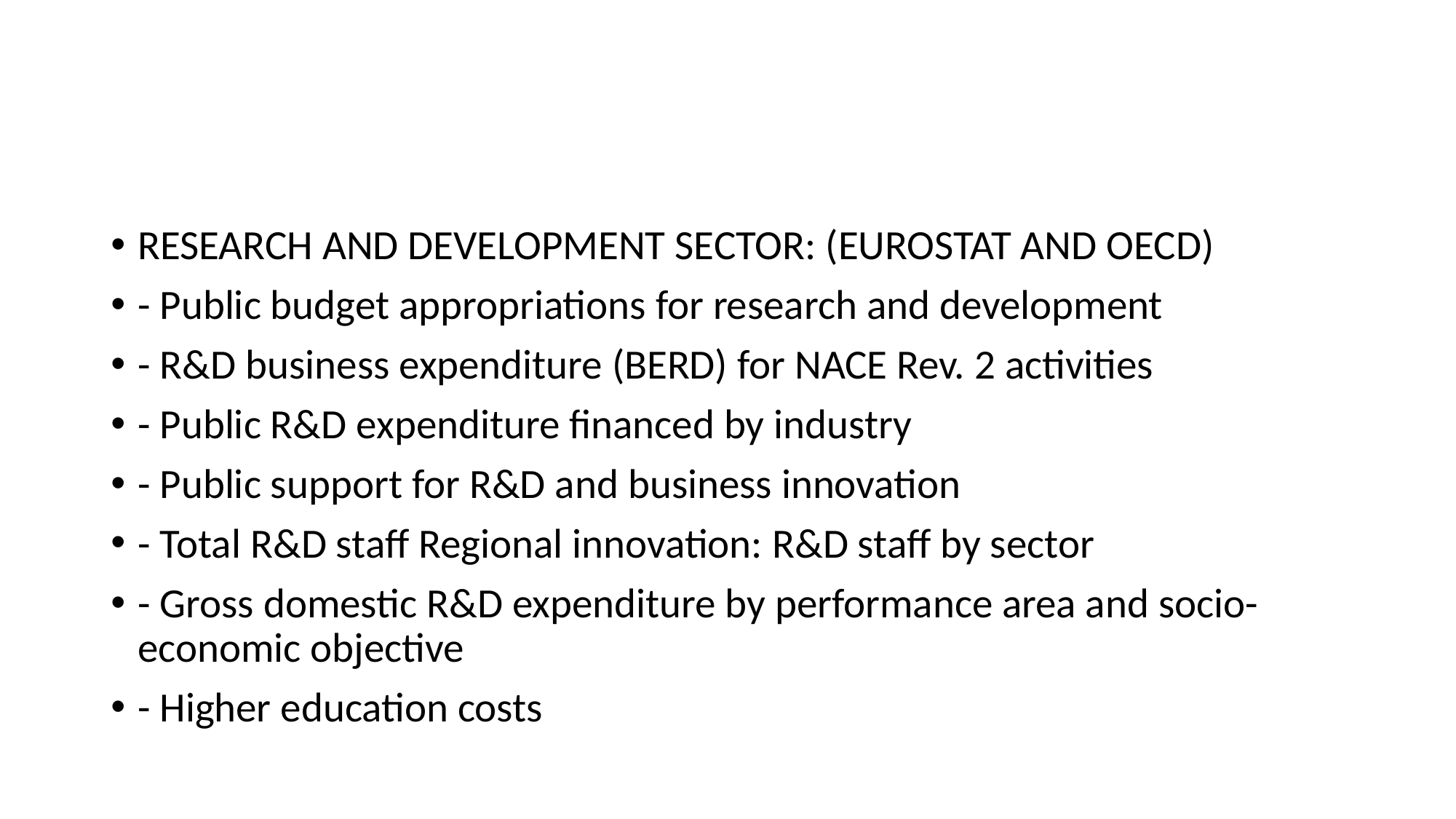

#
RESEARCH AND DEVELOPMENT SECTOR: (EUROSTAT AND OECD)
- Public budget appropriations for research and development
- R&D business expenditure (BERD) for NACE Rev. 2 activities
- Public R&D expenditure financed by industry
- Public support for R&D and business innovation
- Total R&D staff Regional innovation: R&D staff by sector
- Gross domestic R&D expenditure by performance area and socio-economic objective
- Higher education costs